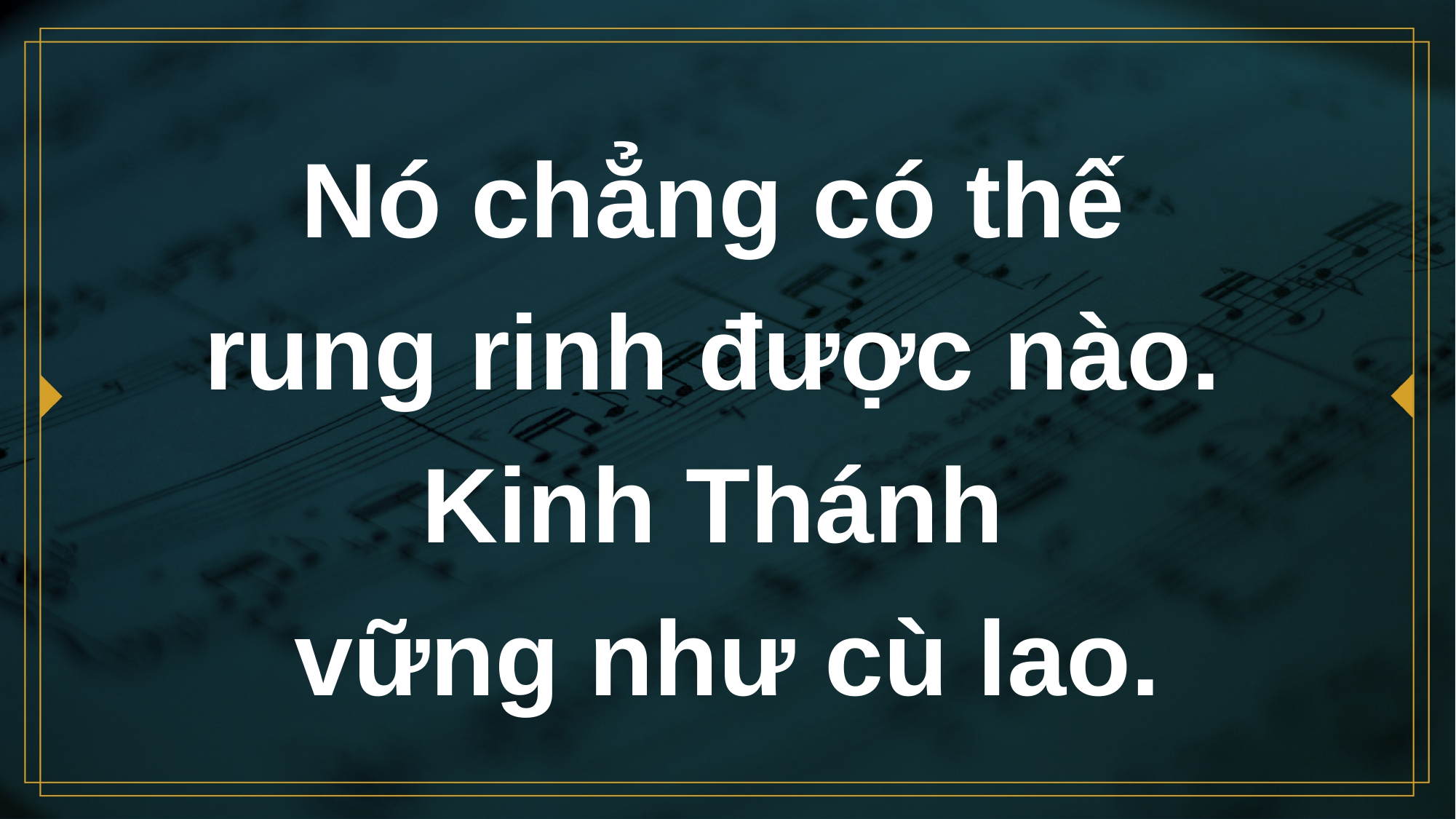

# Nó chẳng có thế rung rinh được nào. Kinh Thánh vững như cù lao.